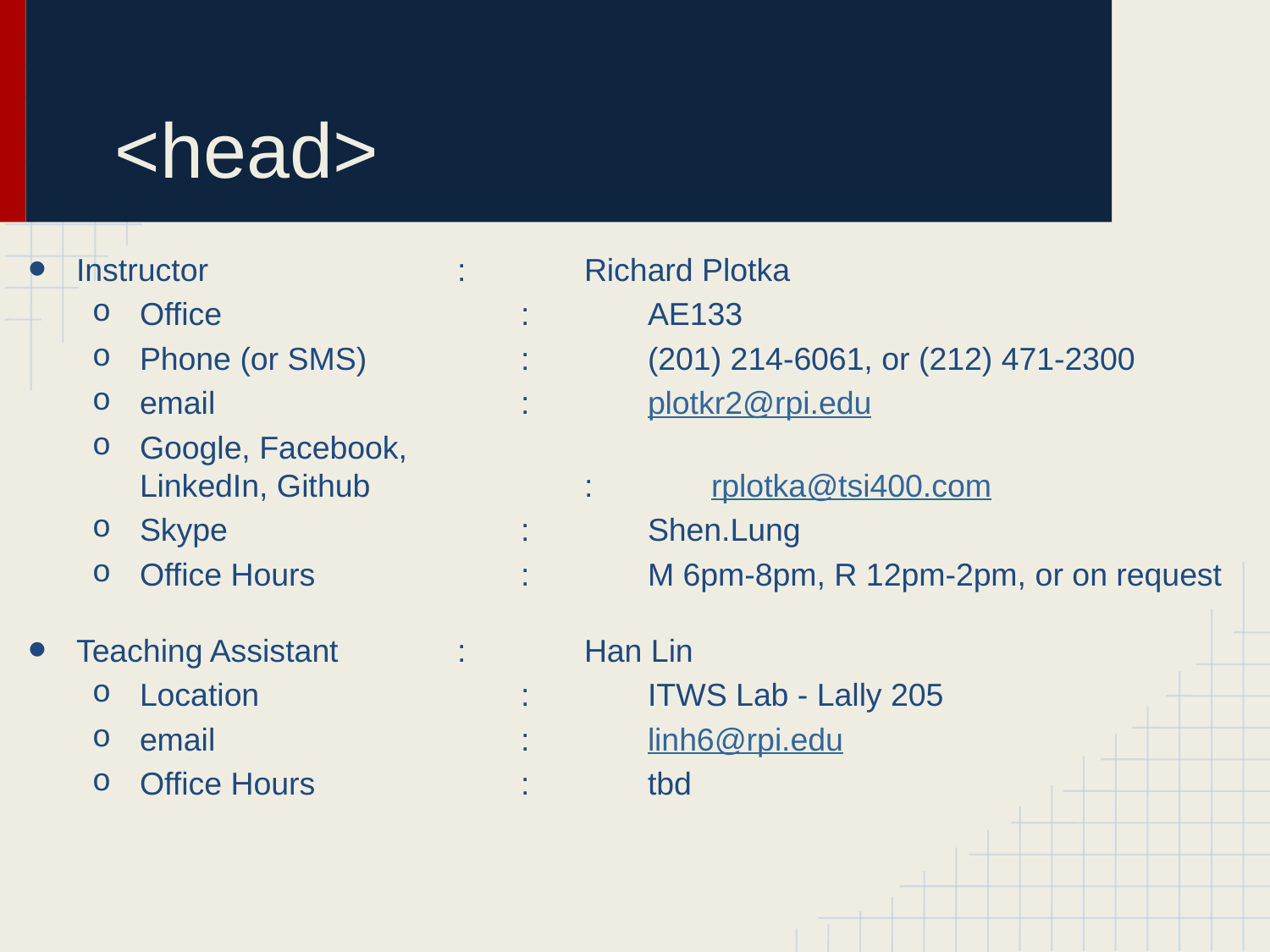

# <head>
Instructor		:	Richard Plotka
Office 			:	AE133
Phone (or SMS) 		:	(201) 214-6061, or (212) 471-2300
email			:	plotkr2@rpi.edu
Google, Facebook,
LinkedIn, Github		:	rplotka@tsi400.com
Skype			: 	Shen.Lung
Office Hours		:	M 6pm-8pm, R 12pm-2pm, or on request

Teaching Assistant	:	Han Lin
Location			:	ITWS Lab - Lally 205
email			:	linh6@rpi.edu
Office Hours		:	tbd